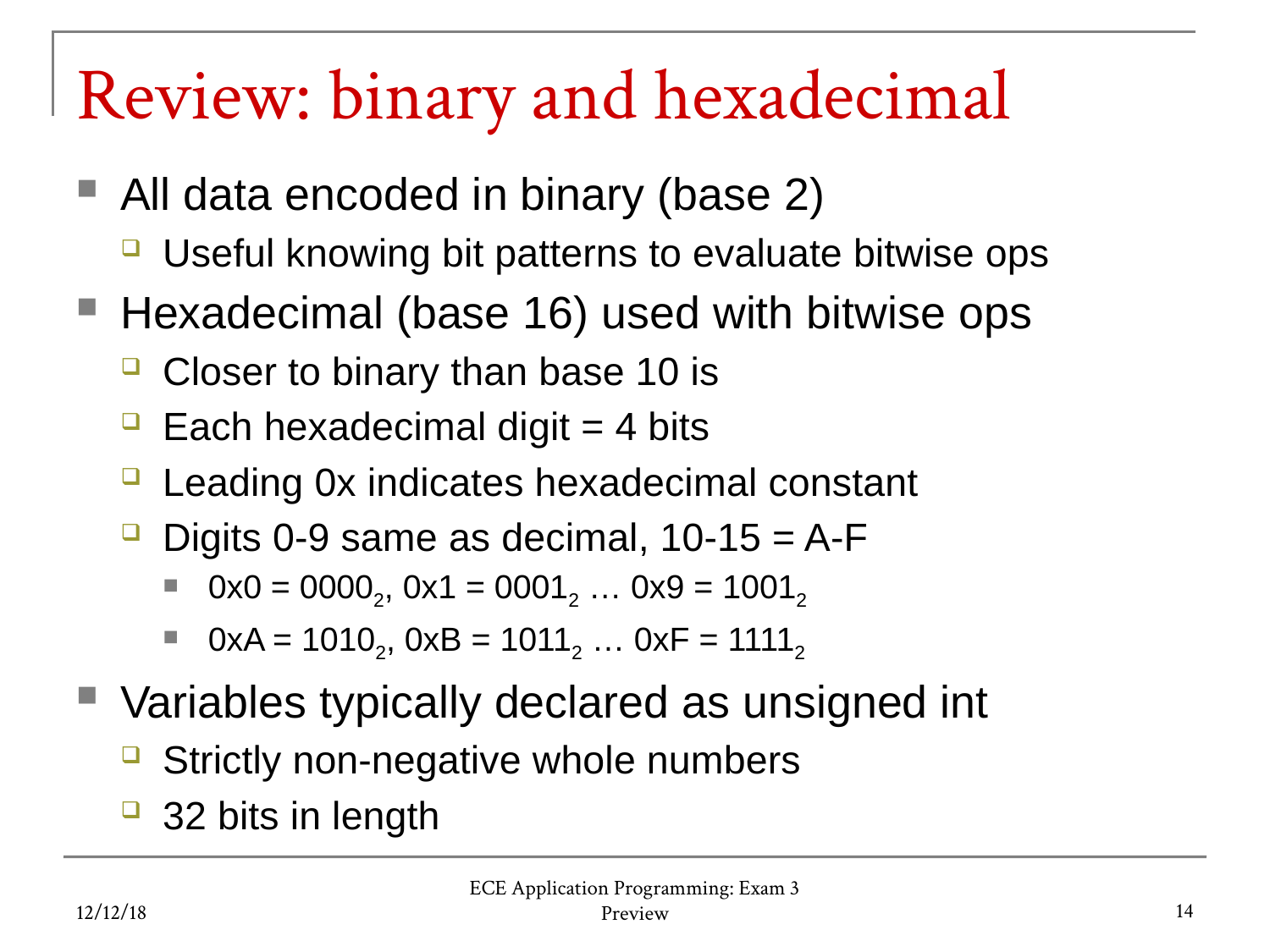

# Review: binary and hexadecimal
All data encoded in binary (base 2)
Useful knowing bit patterns to evaluate bitwise ops
Hexadecimal (base 16) used with bitwise ops
Closer to binary than base 10 is
Each hexadecimal digit = 4 bits
Leading 0x indicates hexadecimal constant
Digits 0-9 same as decimal, 10-15 = A-F
0x0 = 00002, 0x1 = 00012 … 0x9 = 10012
0xA = 10102, 0xB = 10112 … 0xF = 11112
Variables typically declared as unsigned int
Strictly non-negative whole numbers
32 bits in length
12/12/18
14
ECE Application Programming: Exam 3 Preview